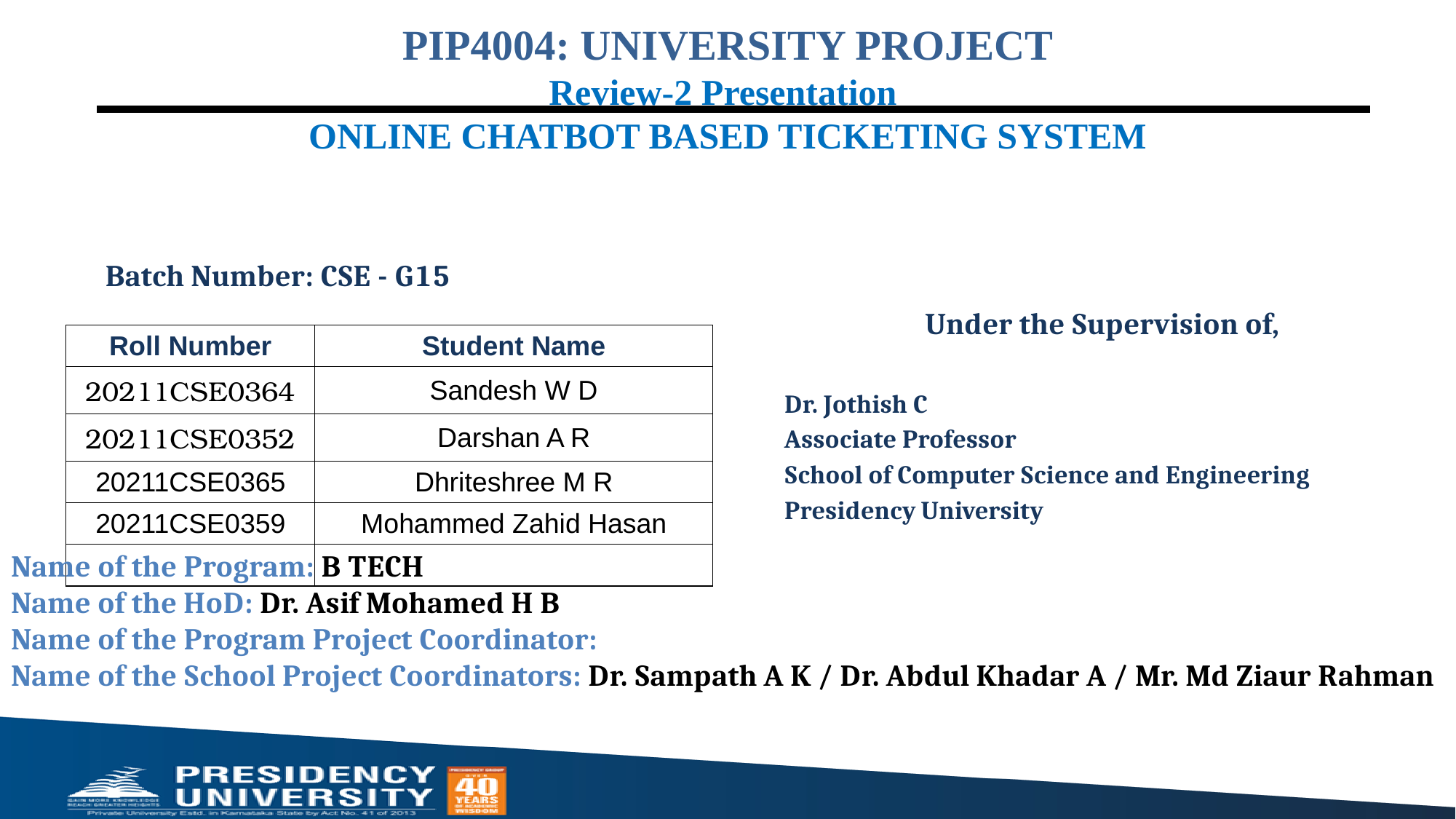

PIP4004: UNIVERSITY PROJECT
Review-2 Presentation
ONLINE CHATBOT BASED TICKETING SYSTEM
Batch Number: CSE - G15

Under the Supervision of,

Dr. Jothish C
Associate Professor
School of Computer Science and Engineering
Presidency University

| Roll Number | Student Name |
| --- | --- |
| 20211CSE0364 | Sandesh W D |
| 20211CSE0352 | Darshan A R |
| 20211CSE0365 | Dhriteshree M R |
| 20211CSE0359 | Mohammed Zahid Hasan |
|  |  |
Name of the Program: B TECH
Name of the HoD: Dr. Asif Mohamed H B
Name of the Program Project Coordinator:
Name of the School Project Coordinators: Dr. Sampath A K / Dr. Abdul Khadar A / Mr. Md Ziaur Rahman